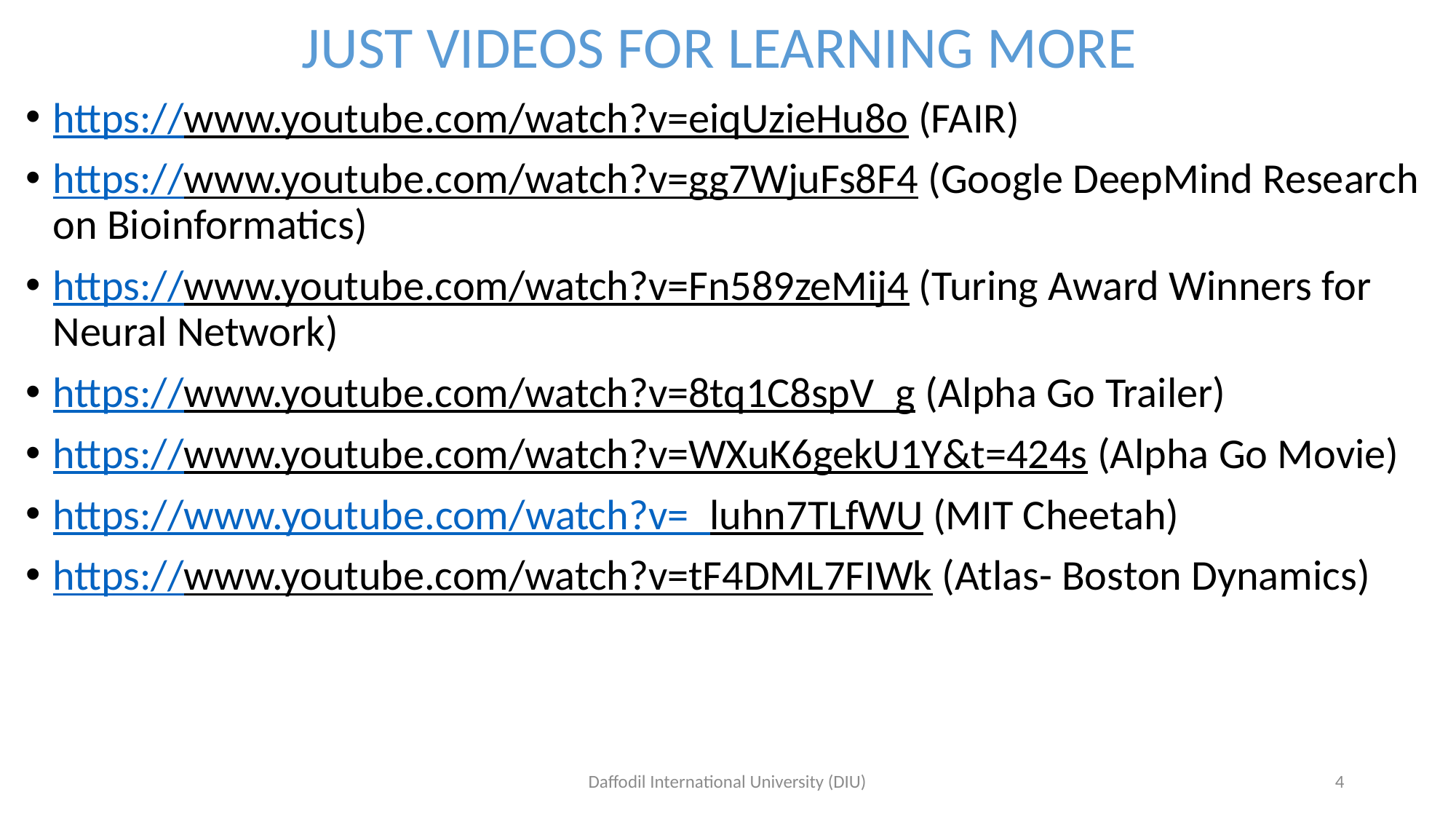

# JUST VIDEOS FOR LEARNING MORE
https://www.youtube.com/watch?v=eiqUzieHu8o (FAIR)
https://www.youtube.com/watch?v=gg7WjuFs8F4 (Google DeepMind Research on Bioinformatics)
https://www.youtube.com/watch?v=Fn589zeMij4 (Turing Award Winners for Neural Network)
https://www.youtube.com/watch?v=8tq1C8spV_g (Alpha Go Trailer)
https://www.youtube.com/watch?v=WXuK6gekU1Y&t=424s (Alpha Go Movie)
https://www.youtube.com/watch?v=_luhn7TLfWU (MIT Cheetah)
https://www.youtube.com/watch?v=tF4DML7FIWk (Atlas- Boston Dynamics)

Daffodil International University (DIU)
4